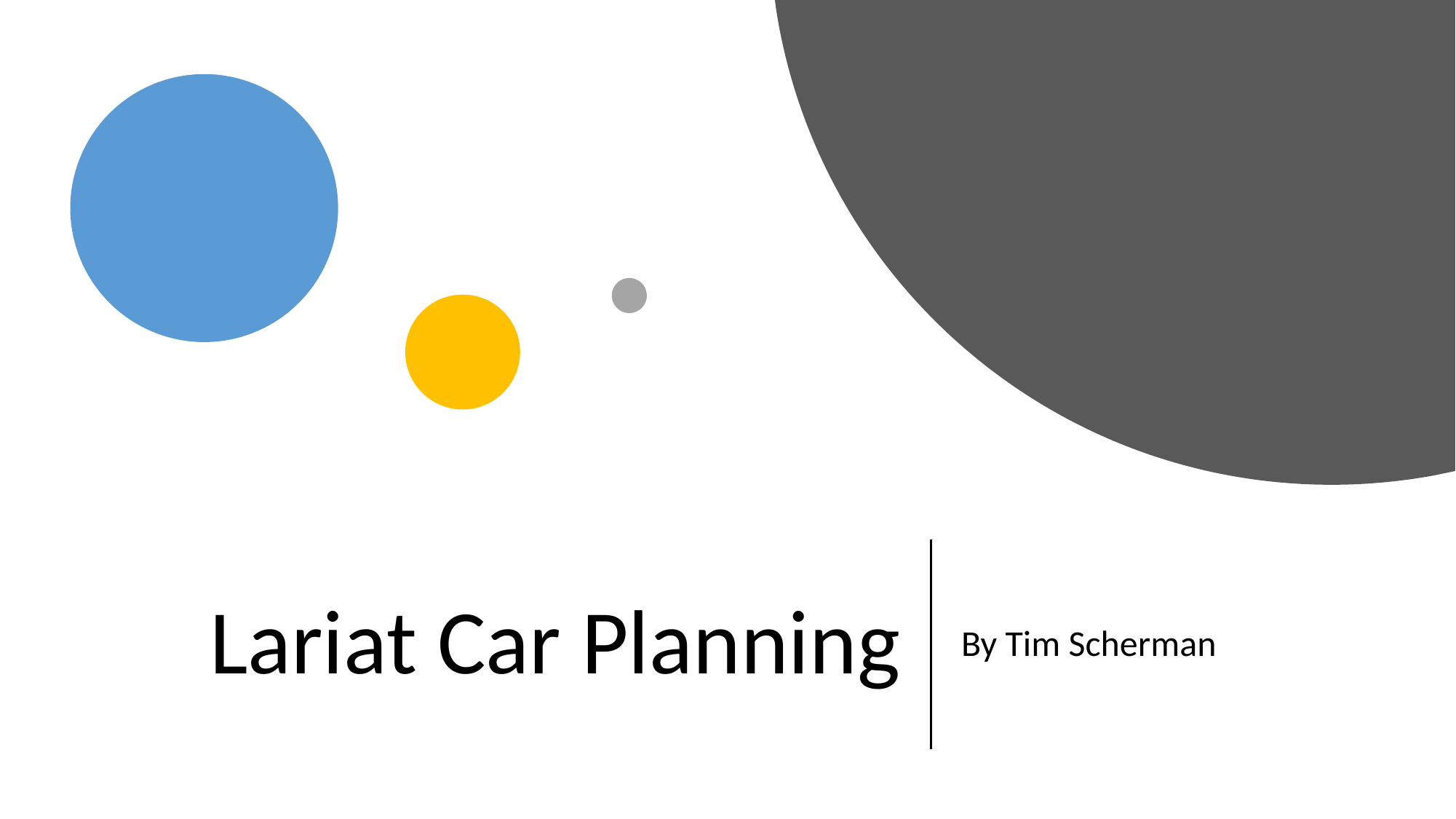

# Lariat Car Planning
By Tim Scherman